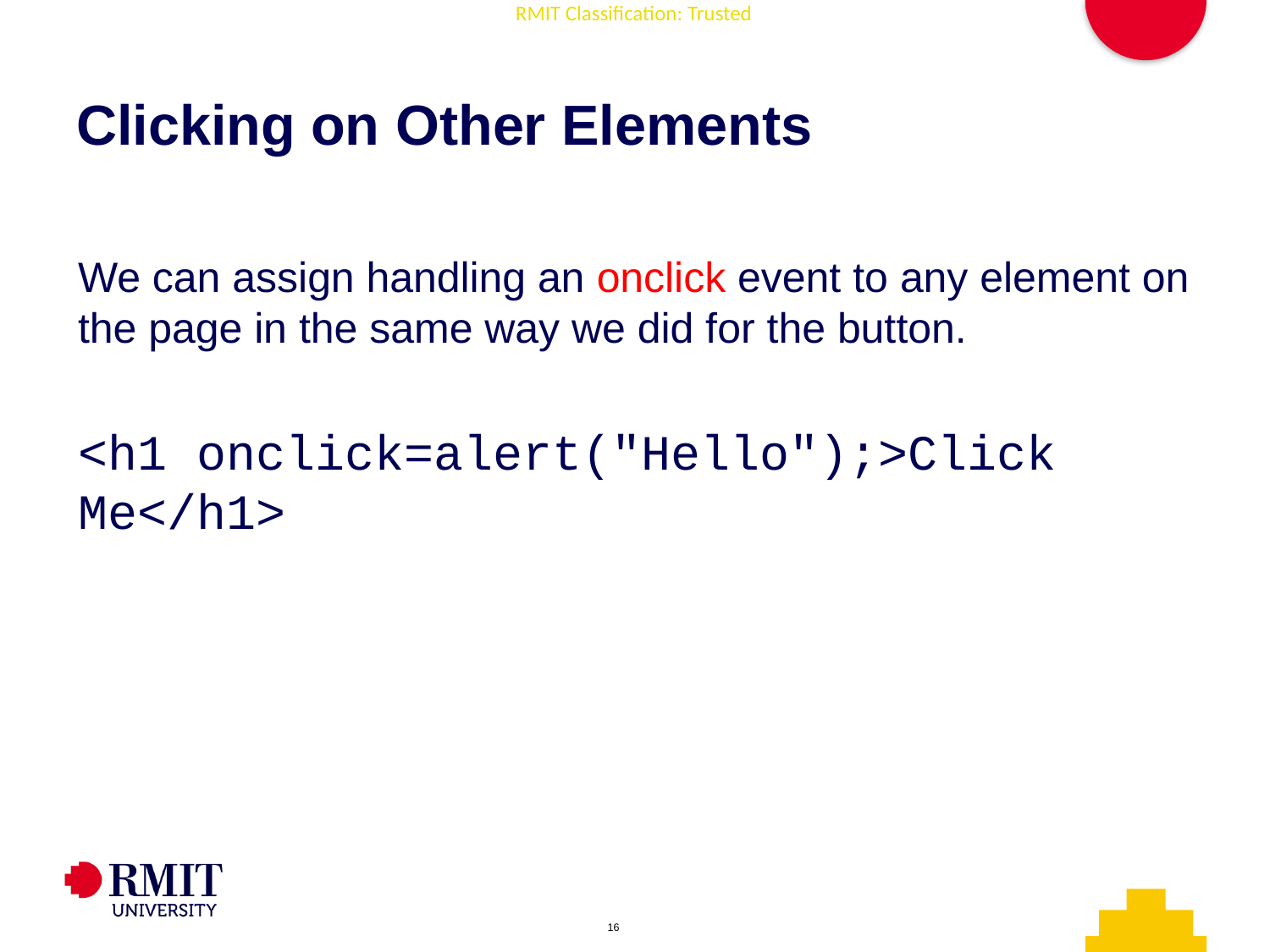

# Clicking on Other Elements
We can assign handling an onclick event to any element on the page in the same way we did for the button.

<h1 onclick=alert("Hello");>Click Me</h1>

AD006 Associate Degree in IT